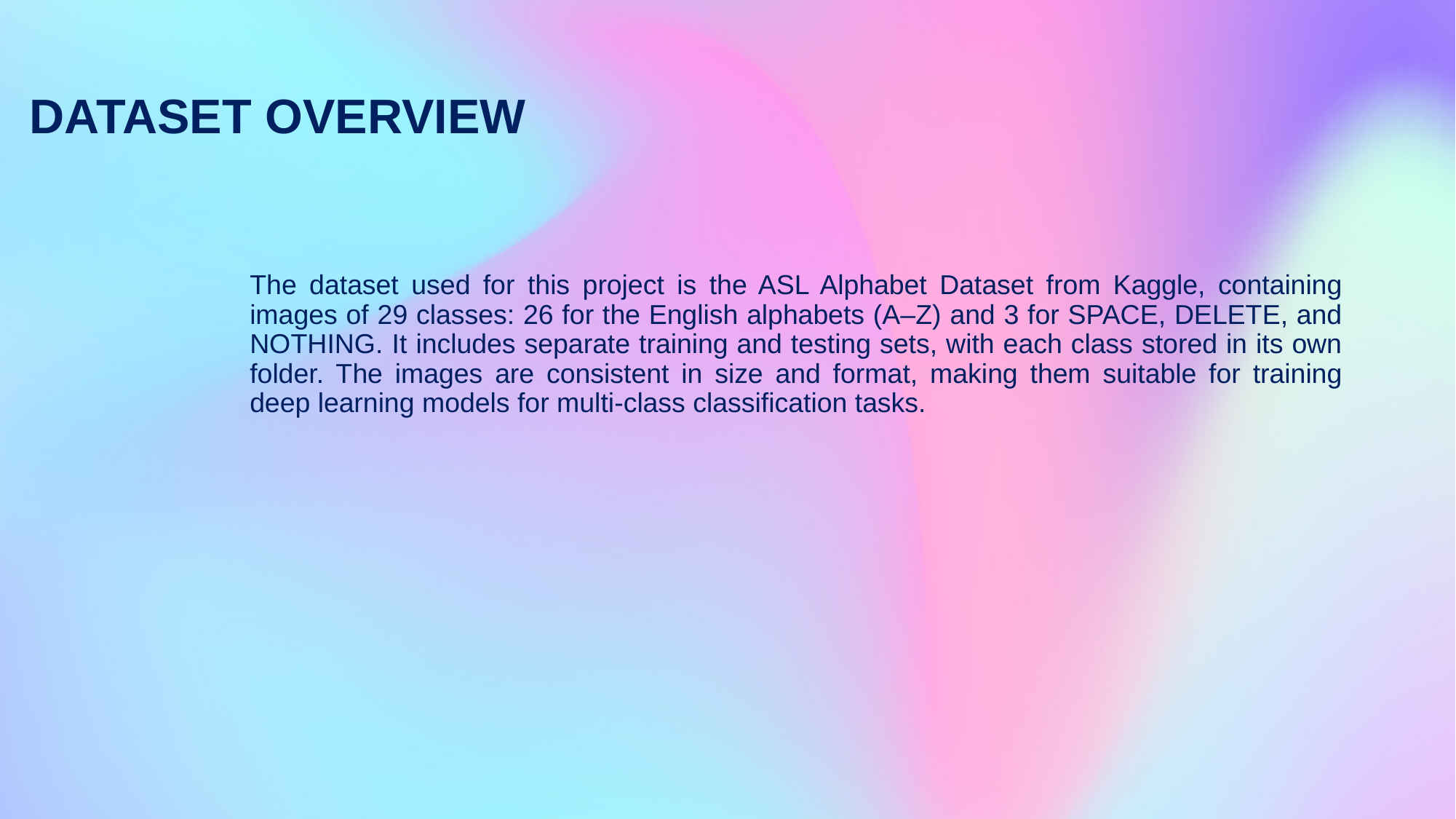

# Dataset overview
The dataset used for this project is the ASL Alphabet Dataset from Kaggle, containing images of 29 classes: 26 for the English alphabets (A–Z) and 3 for SPACE, DELETE, and NOTHING. It includes separate training and testing sets, with each class stored in its own folder. The images are consistent in size and format, making them suitable for training deep learning models for multi-class classification tasks.